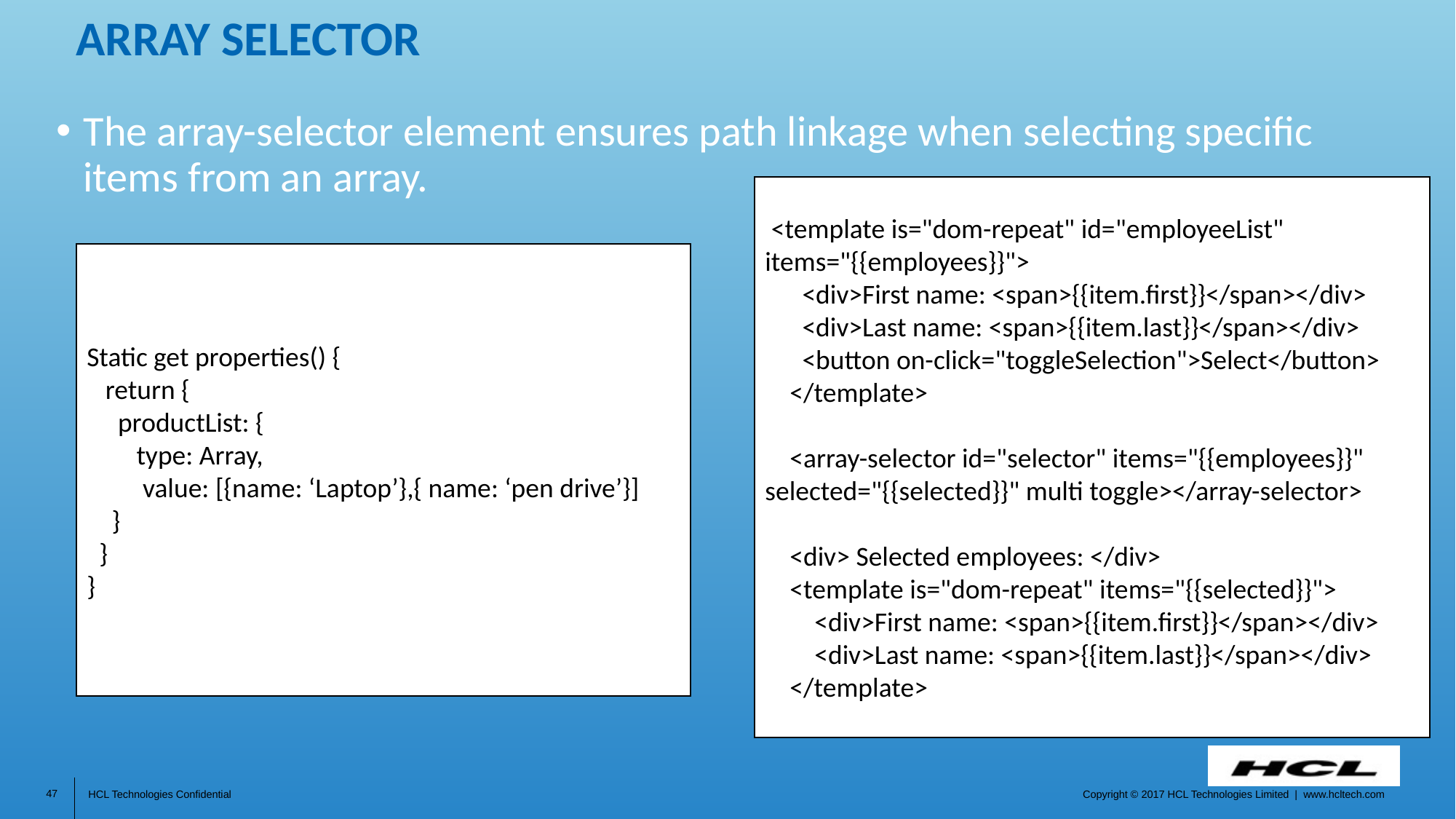

# Array selector
The array-selector element ensures path linkage when selecting specific items from an array.
 <template is="dom-repeat" id="employeeList" items="{{employees}}">
      <div>First name: <span>{{item.first}}</span></div>
      <div>Last name: <span>{{item.last}}</span></div>
      <button on-click="toggleSelection">Select</button>
    </template>

    <array-selector id="selector" items="{{employees}}" selected="{{selected}}" multi toggle></array-selector>

    <div> Selected employees: </div>
    <template is="dom-repeat" items="{{selected}}">
        <div>First name: <span>{{item.first}}</span></div>
        <div>Last name: <span>{{item.last}}</span></div>
    </template>
Static get properties() {
   return {
     productList: {
        type: Array,
         value: [{name: ‘Laptop’},{ name: ‘pen drive’}]
    }
  }
}